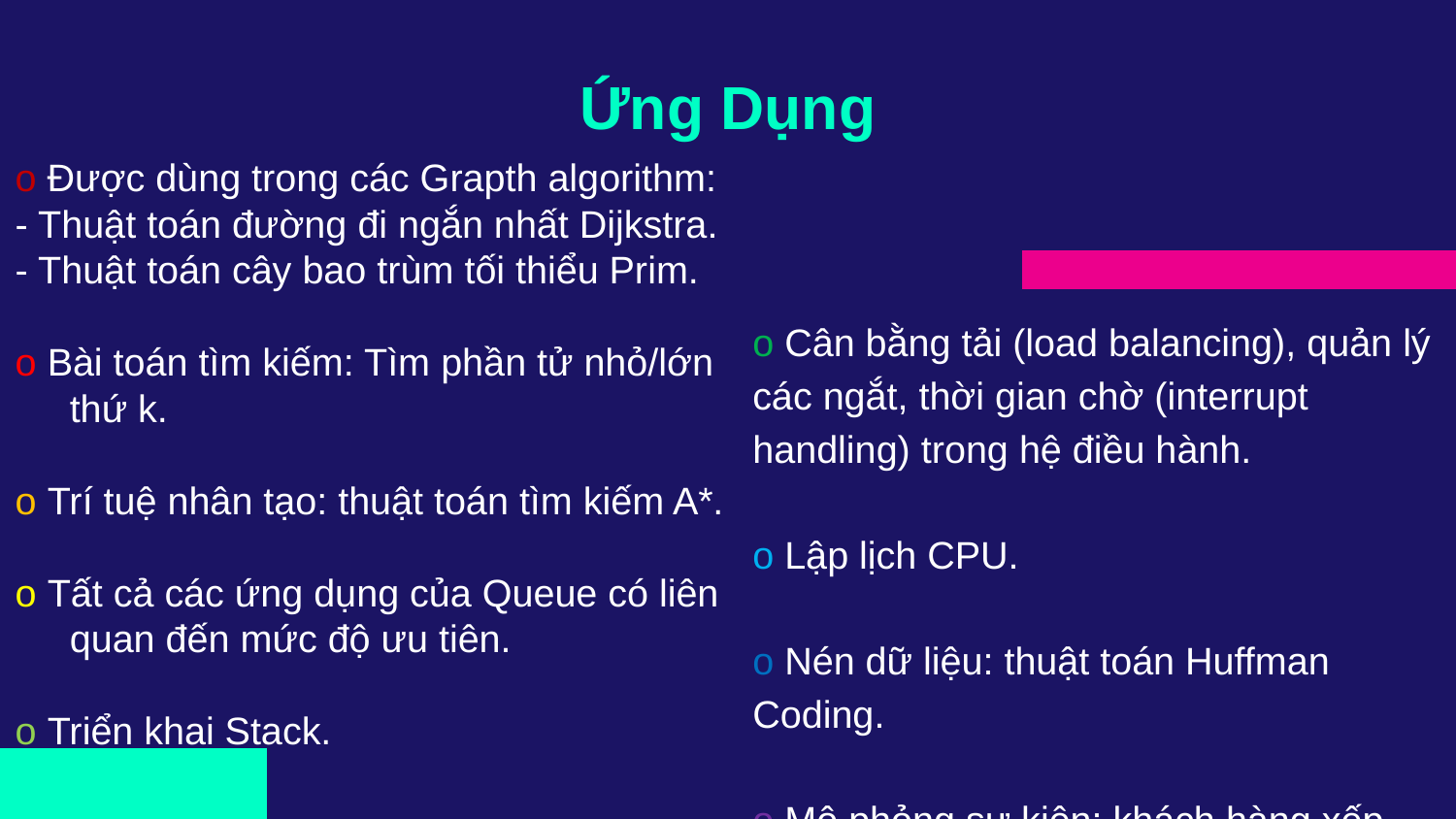

# Ứng Dụng
o Được dùng trong các Grapth algorithm:
- Thuật toán đường đi ngắn nhất Dijkstra.
- Thuật toán cây bao trùm tối thiểu Prim.

o Bài toán tìm kiếm: Tìm phần tử nhỏ/lớn thứ k.

o Trí tuệ nhân tạo: thuật toán tìm kiếm A*.

o Tất cả các ứng dụng của Queue có liên quan đến mức độ ưu tiên.

o Triển khai Stack.

o Cân bằng tải (load balancing), quản lý các ngắt, thời gian chờ (interrupt handling) trong hệ điều hành.

o Lập lịch CPU.

o Nén dữ liệu: thuật toán Huffman Coding.

o Mô phỏng sự kiện: khách hàng xếp hàng.